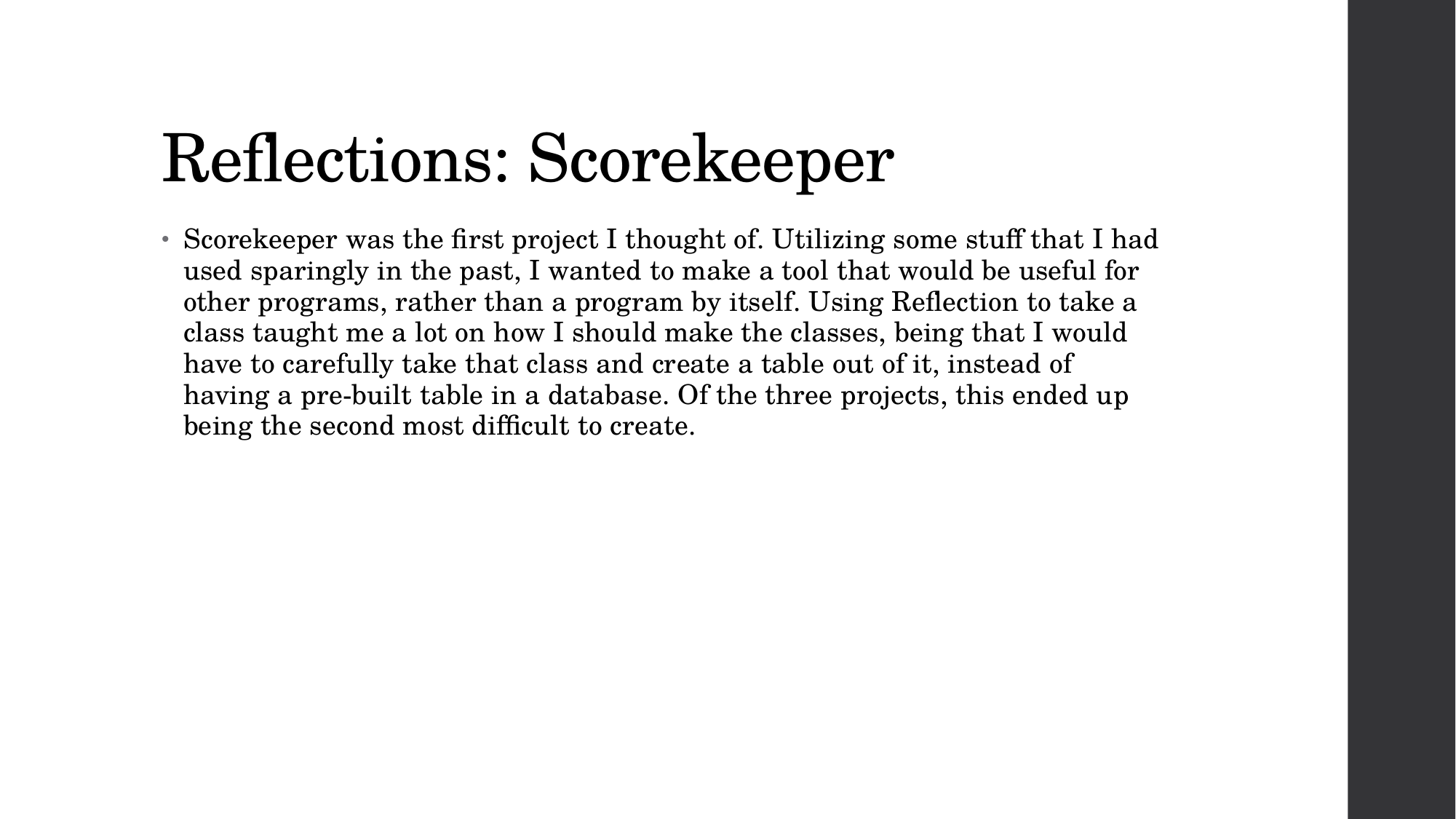

# Reflections: Scorekeeper
Scorekeeper was the first project I thought of. Utilizing some stuff that I had used sparingly in the past, I wanted to make a tool that would be useful for other programs, rather than a program by itself. Using Reflection to take a class taught me a lot on how I should make the classes, being that I would have to carefully take that class and create a table out of it, instead of having a pre-built table in a database. Of the three projects, this ended up being the second most difficult to create.